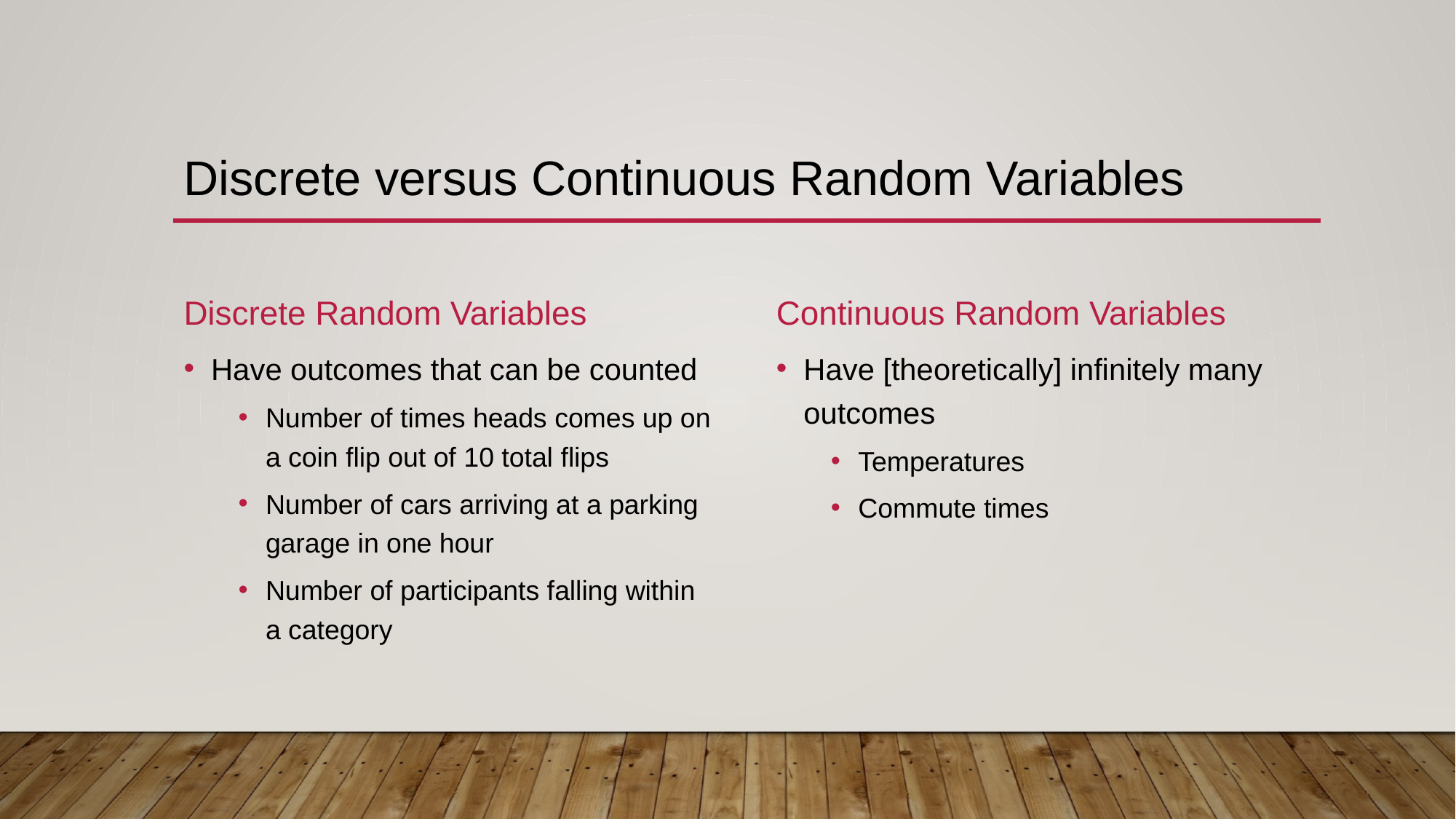

# Discrete versus Continuous Random Variables
Discrete Random Variables
Continuous Random Variables
Have [theoretically] infinitely many outcomes
Temperatures
Commute times
Have outcomes that can be counted
Number of times heads comes up on a coin flip out of 10 total flips
Number of cars arriving at a parking garage in one hour
Number of participants falling within a category